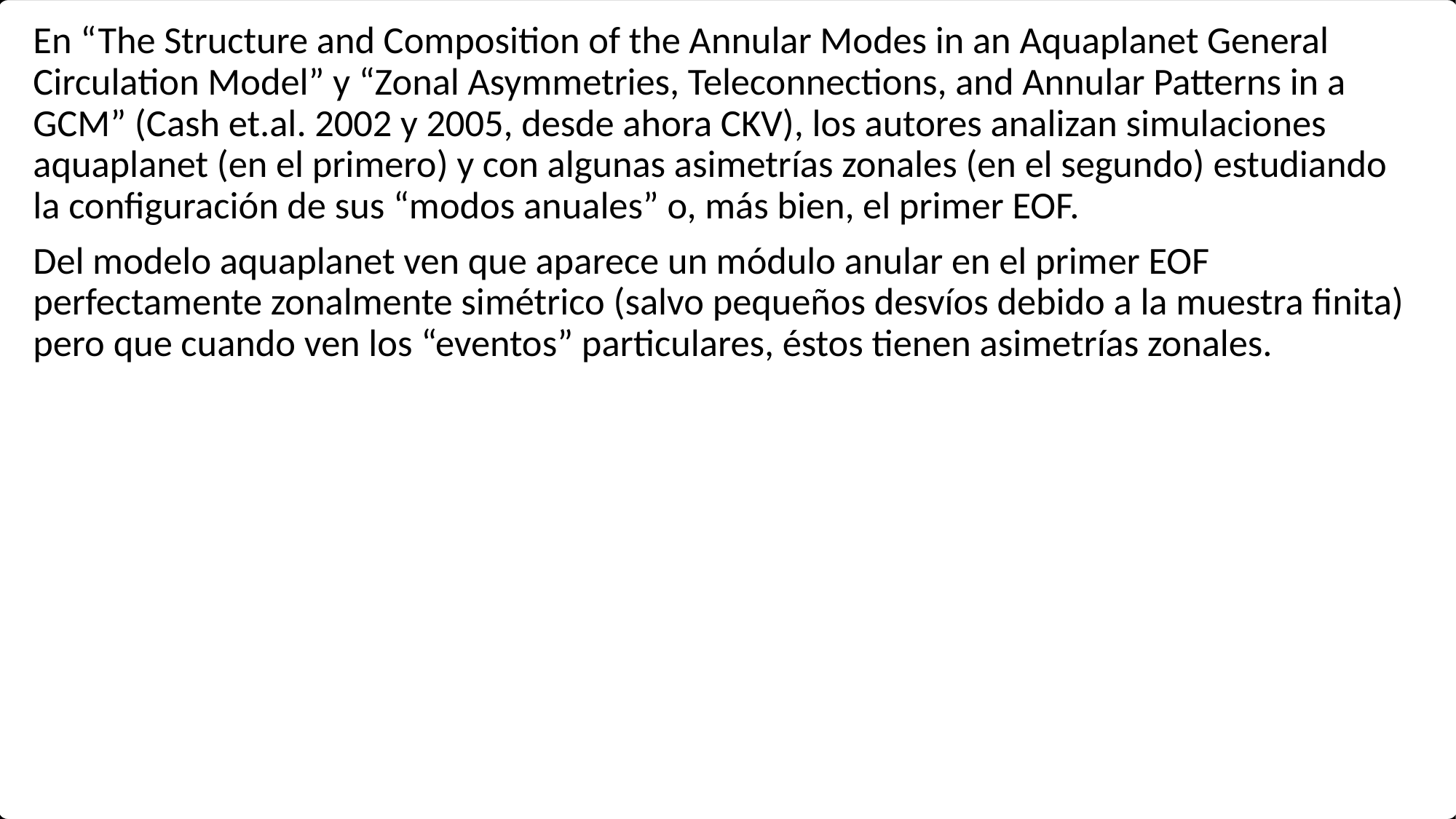

En “The Structure and Composition of the Annular Modes in an Aquaplanet General Circulation Model” y “Zonal Asymmetries, Teleconnections, and Annular Patterns in a GCM” (Cash et.al. 2002 y 2005, desde ahora CKV), los autores analizan simulaciones aquaplanet (en el primero) y con algunas asimetrías zonales (en el segundo) estudiando la configuración de sus “modos anuales” o, más bien, el primer EOF.
Del modelo aquaplanet ven que aparece un módulo anular en el primer EOF perfectamente zonalmente simétrico (salvo pequeños desvíos debido a la muestra finita) pero que cuando ven los “eventos” particulares, éstos tienen asimetrías zonales.